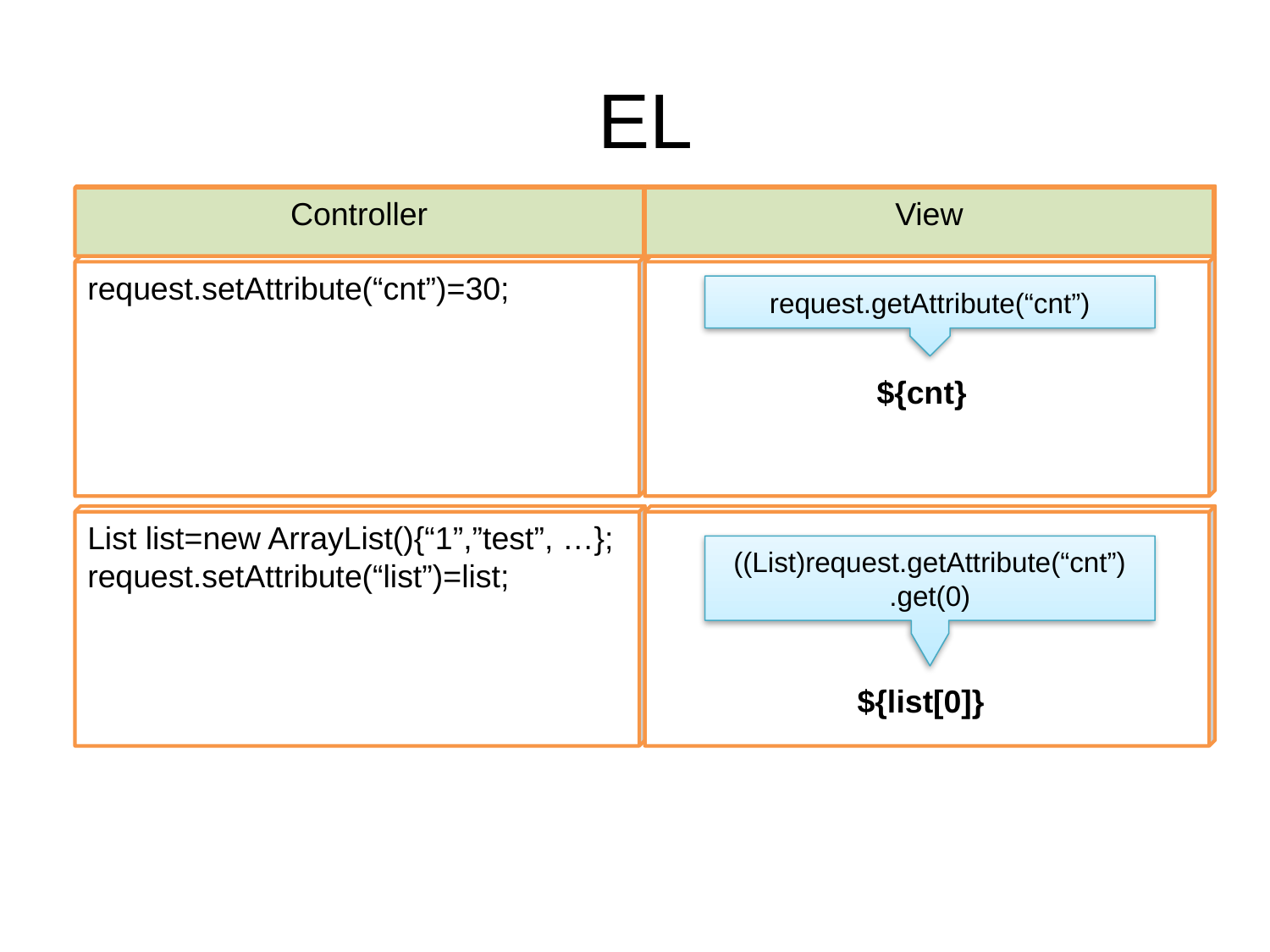

# EL
Controller
View
request.setAttribute(“cnt”)=30;

request.getAttribute(“cnt”)
${cnt}
List list=new ArrayList(){“1”,”test”, …};
request.setAttribute(“list”)=list;

((List)request.getAttribute(“cnt”)
.get(0)
${list[0]}